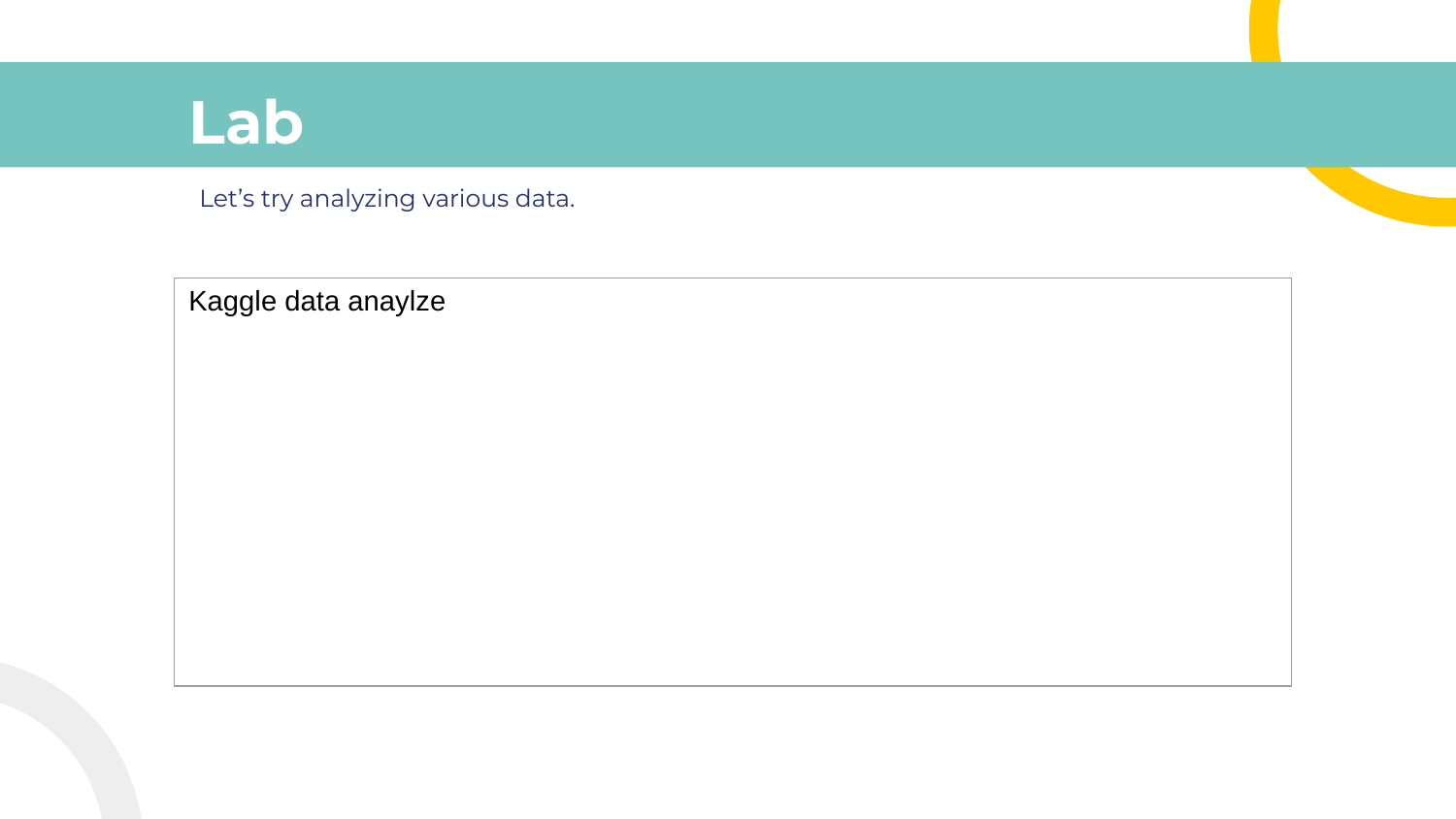

# Lab
Let’s try analyzing various data.
| Kaggle data anaylze |
| --- |